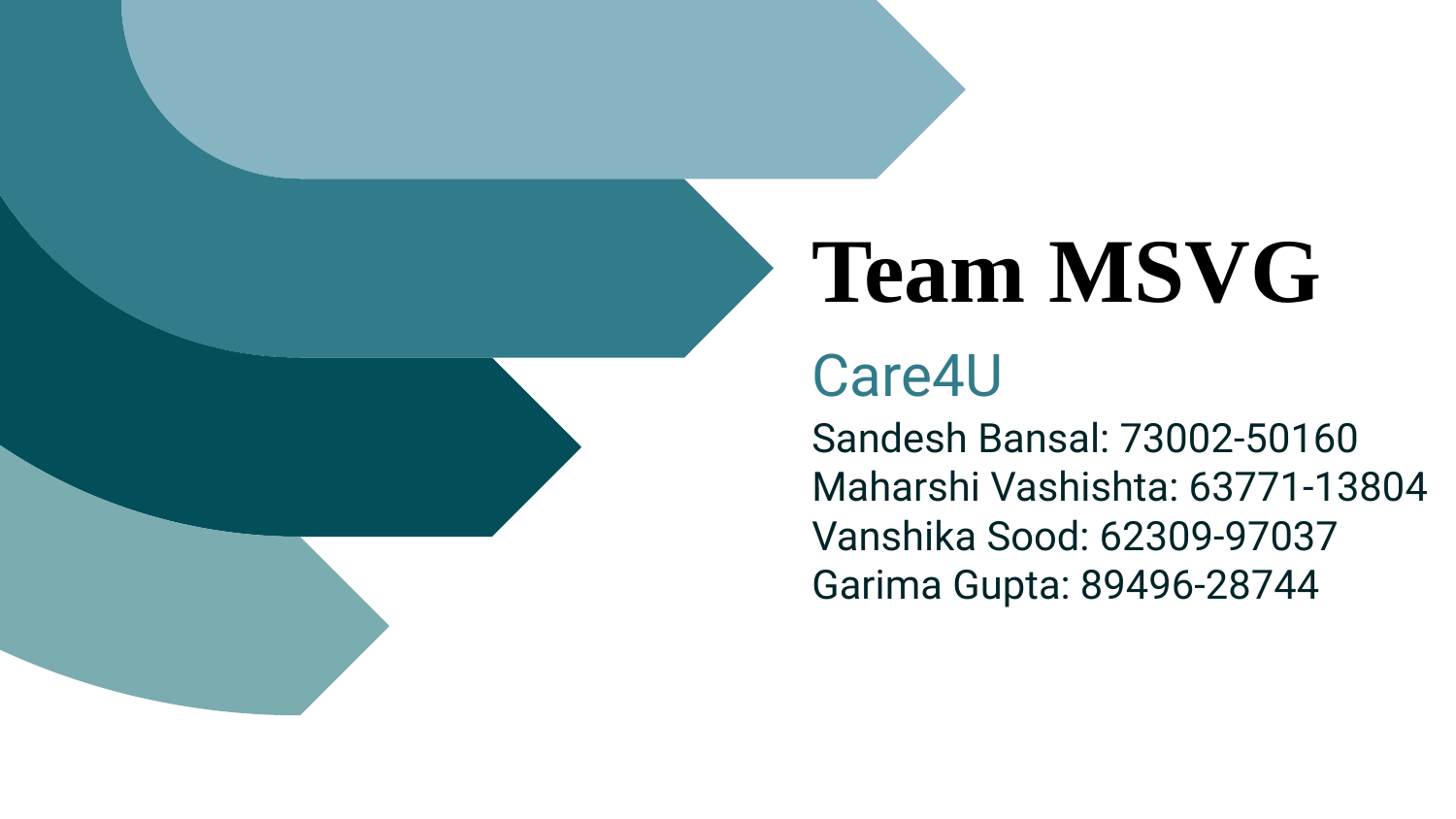

# Team MSVG
Care4U
Sandesh Bansal: 73002-50160
Maharshi Vashishta: 63771-13804
Vanshika Sood: 62309-97037
Garima Gupta: 89496-28744